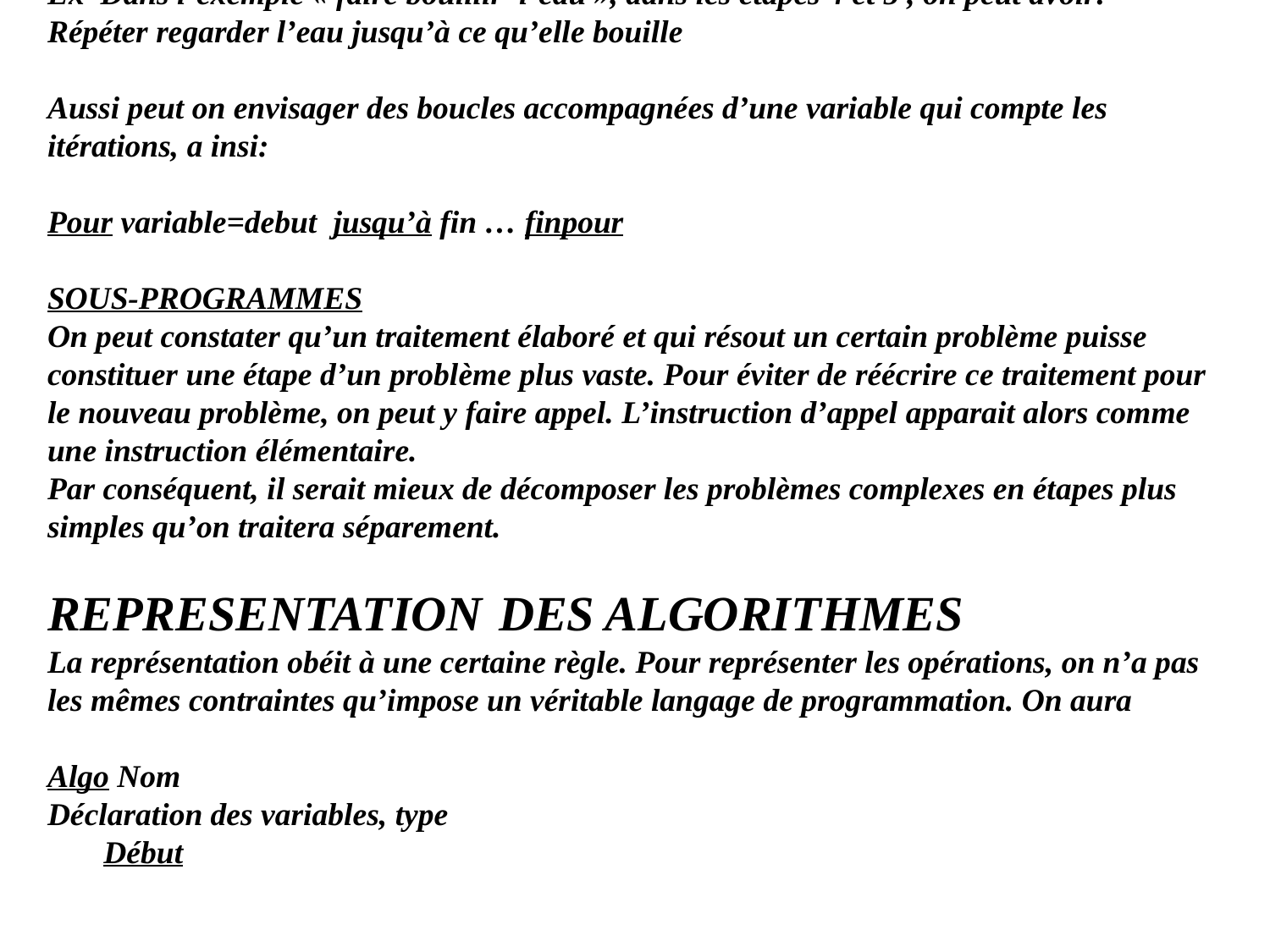

Ex  Dans l’exemple « faire bouillir  l’eau », dans les étapes 4 et 5 , on peut avoir:
Répéter regarder l’eau jusqu’à ce qu’elle bouille

Aussi peut on envisager des boucles accompagnées d’une variable qui compte les itérations, a insi:

Pour variable=debut  jusqu’à fin … finpour

SOUS-PROGRAMMES
On peut constater qu’un traitement élaboré et qui résout un certain problème puisse constituer une étape d’un problème plus vaste. Pour éviter de réécrire ce traitement pour le nouveau problème, on peut y faire appel. L’instruction d’appel apparait alors comme une instruction élémentaire.
Par conséquent, il serait mieux de décomposer les problèmes complexes en étapes plus simples qu’on traitera séparement.

REPRESENTATION  DES ALGORITHMES
La représentation obéit à une certaine règle. Pour représenter les opérations, on n’a pas les mêmes contraintes qu’impose un véritable langage de programmation. On aura

Algo Nom
Déclaration des variables, type
       Début